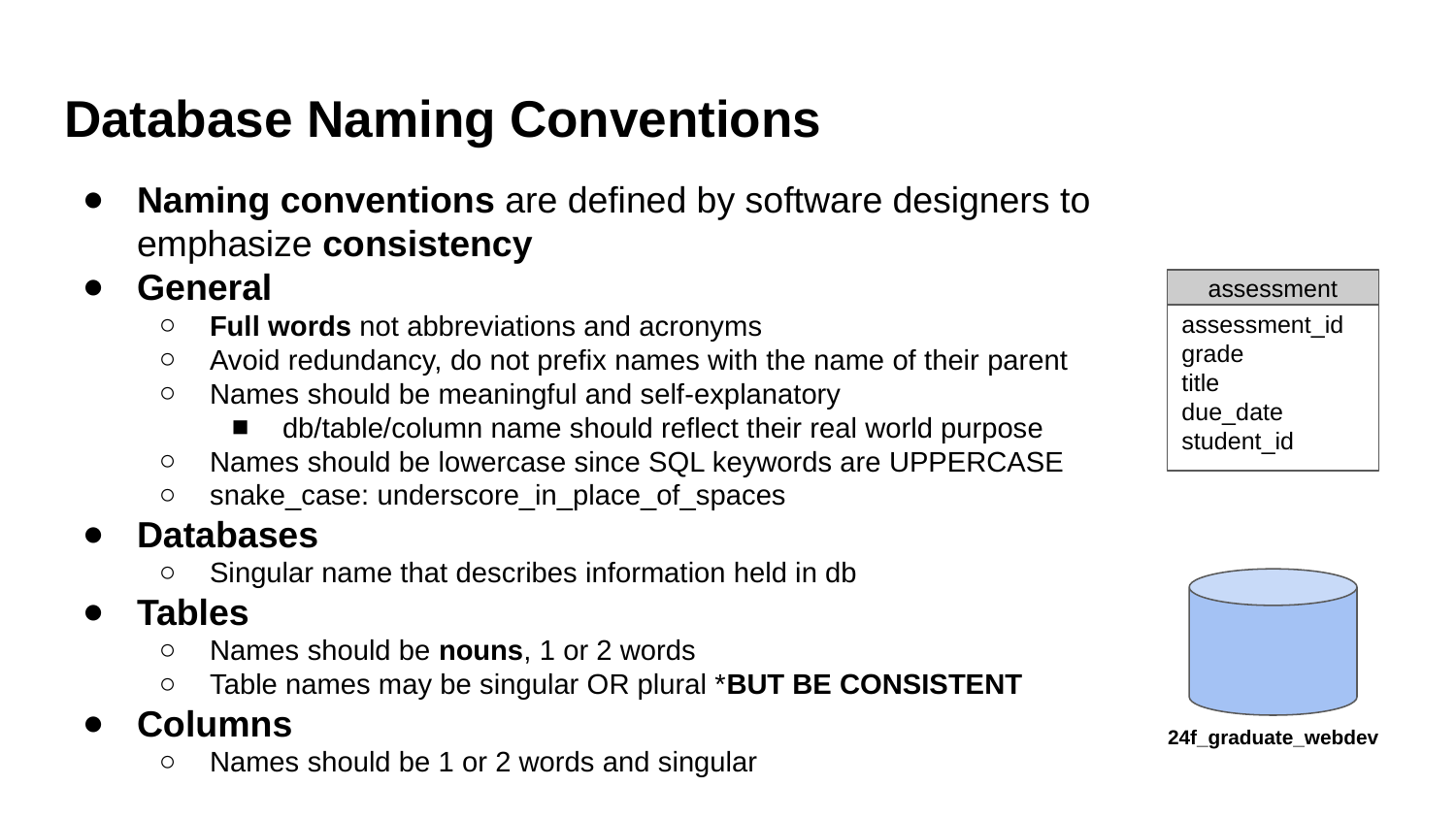

# Database Naming Conventions
Naming conventions are defined by software designers to emphasize consistency
General
Full words not abbreviations and acronyms
Avoid redundancy, do not prefix names with the name of their parent
Names should be meaningful and self-explanatory
db/table/column name should reflect their real world purpose
Names should be lowercase since SQL keywords are UPPERCASE
snake_case: underscore_in_place_of_spaces
Databases
Singular name that describes information held in db
Tables
Names should be nouns, 1 or 2 words
Table names may be singular OR plural *BUT BE CONSISTENT
Columns
Names should be 1 or 2 words and singular
assessment
assessment_id
grade
title
due_date
student_id

24f_graduate_webdev